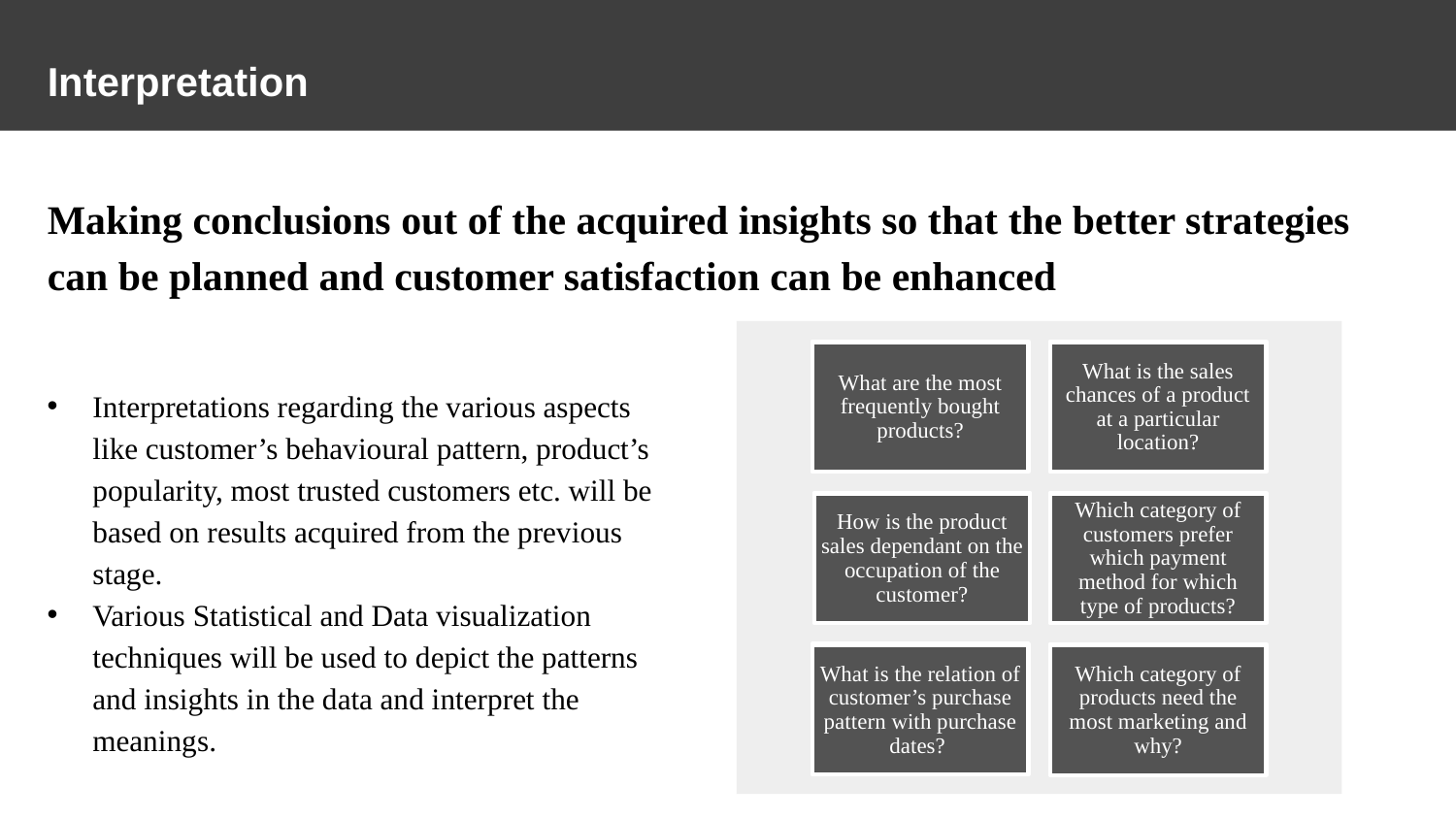

Interpretation
Making conclusions out of the acquired insights so that the better strategies can be planned and customer satisfaction can be enhanced

What are the most frequently bought products?
What is the sales chances of a product at a particular location?
How is the product sales dependant on the occupation of the customer?
Which category of customers prefer which payment method for which type of products?
What is the relation of customer’s purchase pattern with purchase dates?
Which category of products need the most marketing and why?
What are the most frequently bought products?
What is the sales chances of a product at a particular location?
How is the product sales dependant on the occupation of the customer?
Which category of customers prefer which payment method for which type of products?
What is the relation of customer’s purchase pattern with purchase dates?
Which category of products need the most marketing and why?
Interpretations regarding the various aspects like customer’s behavioural pattern, product’s popularity, most trusted customers etc. will be based on results acquired from the previous stage.
Various Statistical and Data visualization techniques will be used to depict the patterns and insights in the data and interpret the meanings.